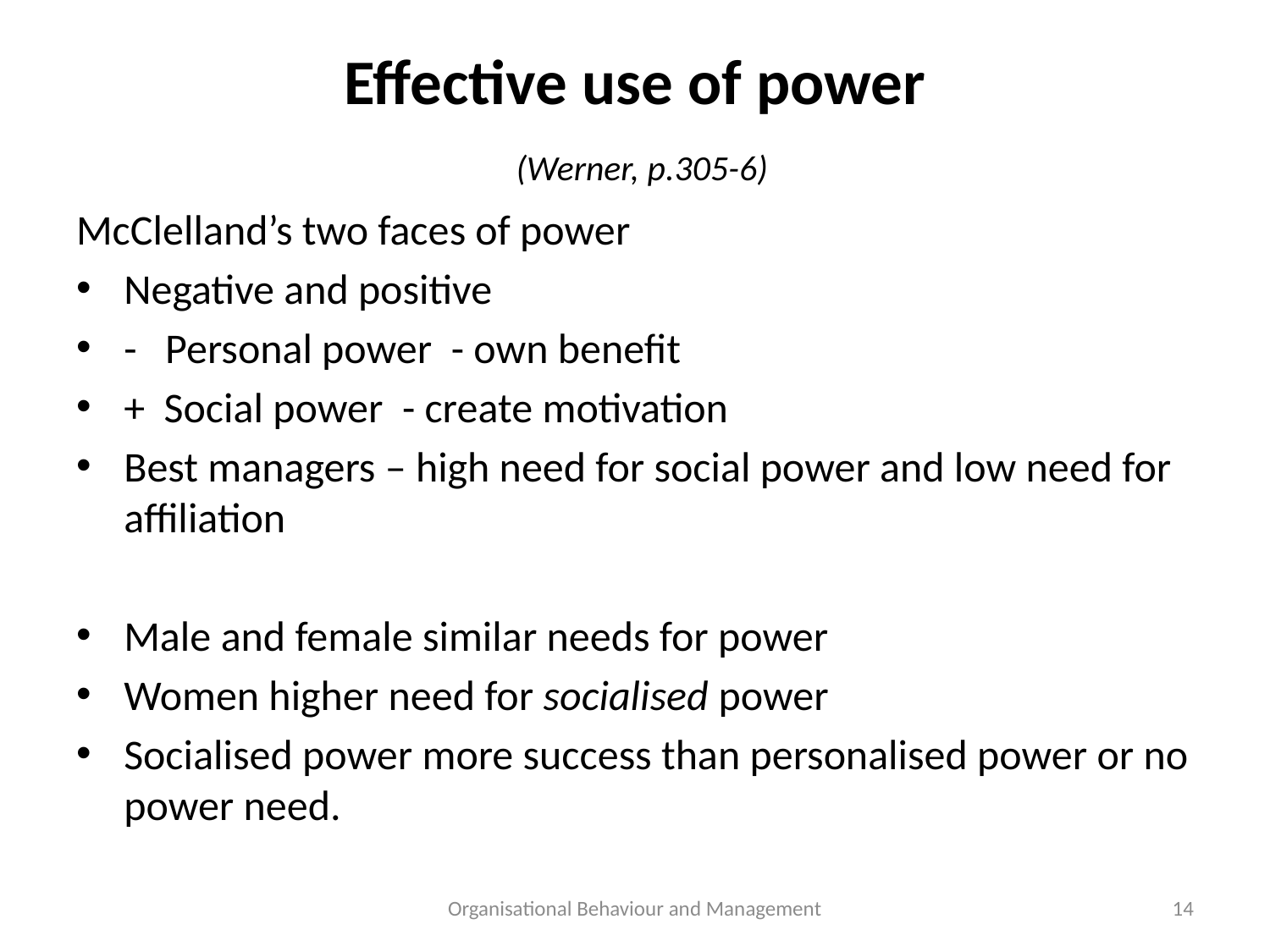

# Effective use of power (Werner, p.305-6)
McClelland’s two faces of power
Negative and positive
-   Personal power  - own benefit
+  Social power  - create motivation
Best managers – high need for social power and low need for affiliation

Male and female similar needs for power
Women higher need for socialised power
Socialised power more success than personalised power or no power need.

Organisational Behaviour and Management
14